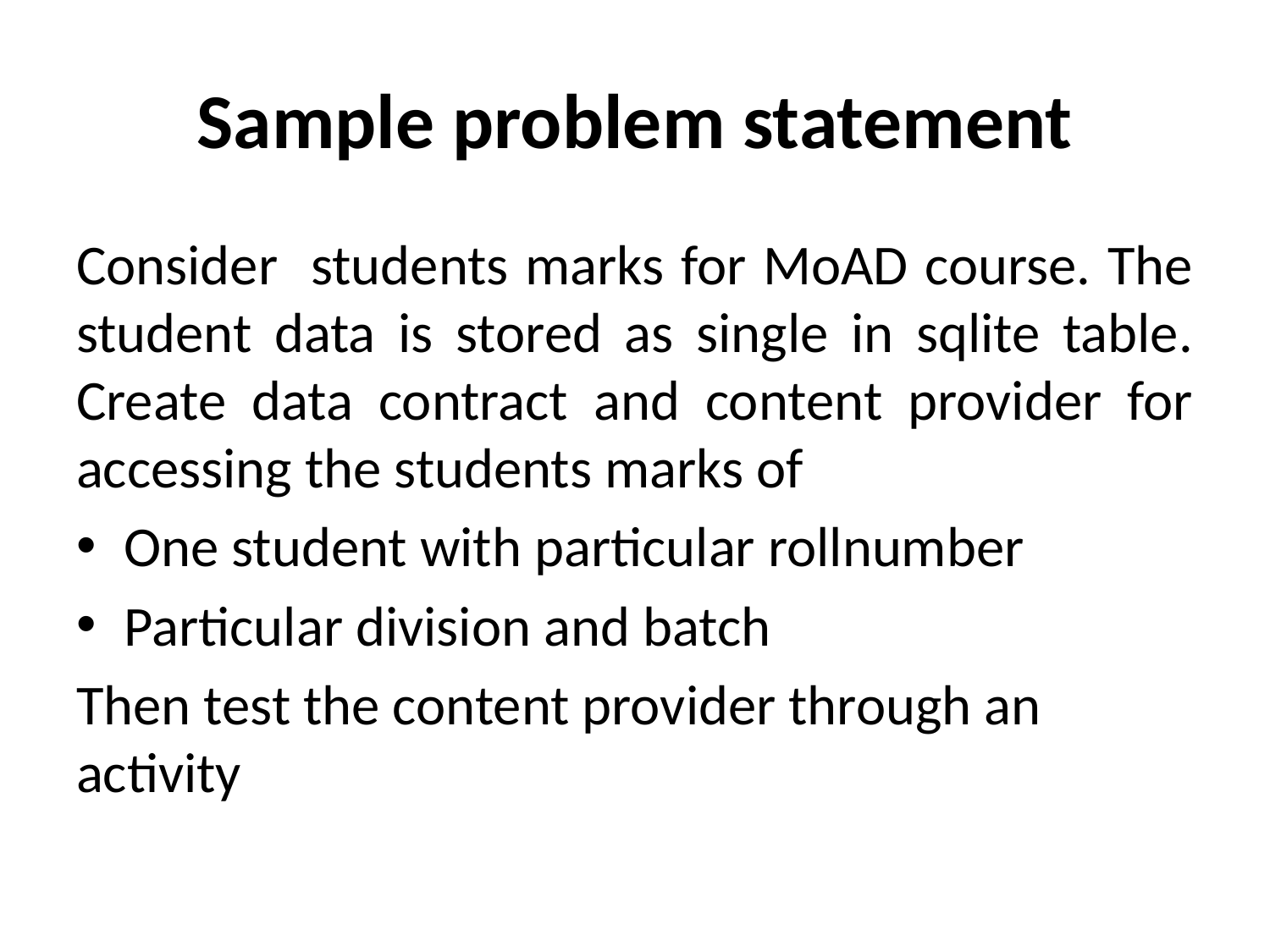

# Sample problem statement
Consider  students marks for MoAD course. The student data is stored as single in sqlite table. Create data contract and content provider for accessing the students marks of
One student with particular rollnumber
Particular division and batch
Then test the content provider through an activity